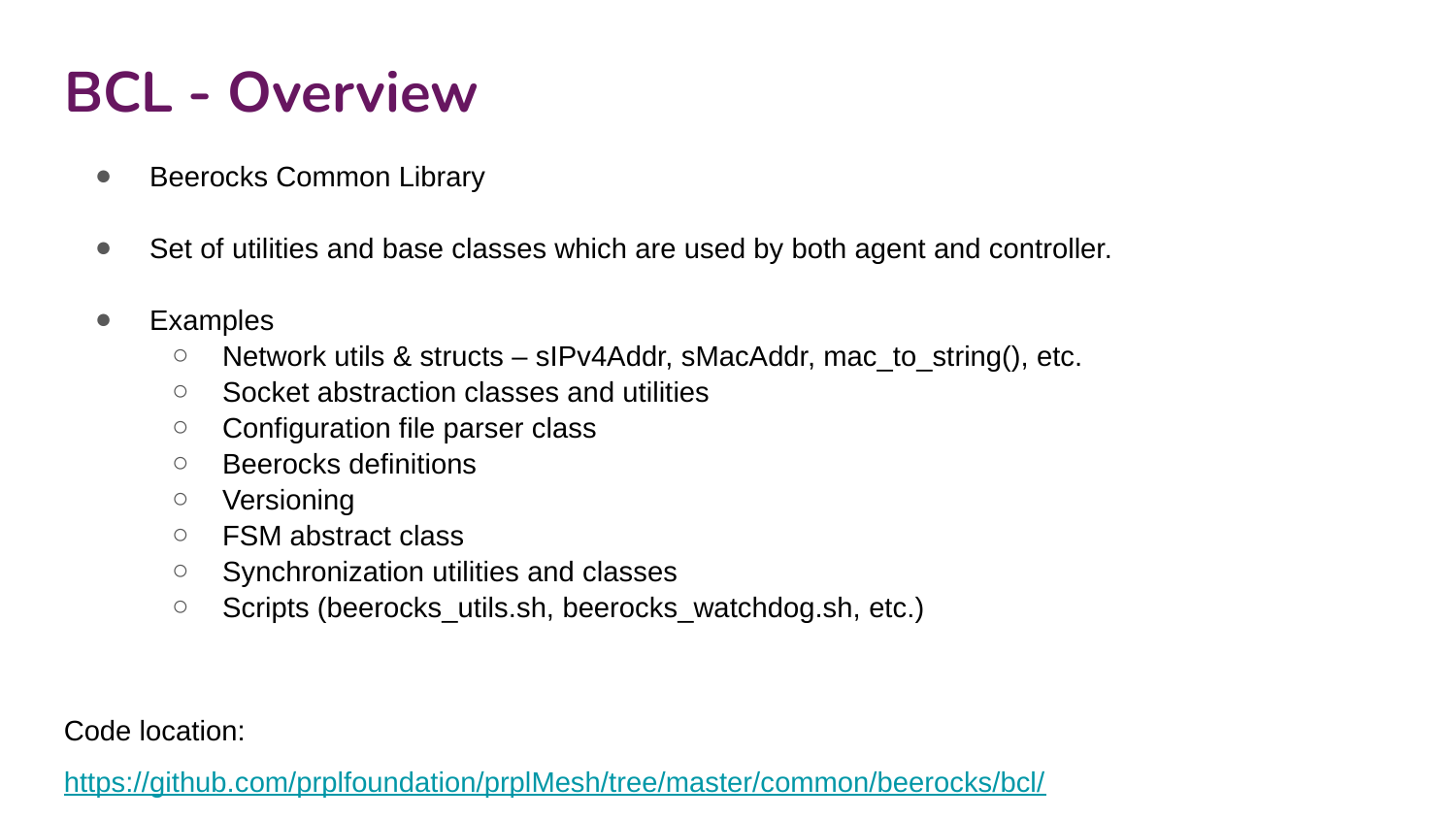

# BCL - Overview
Beerocks Common Library

Set of utilities and base classes which are used by both agent and controller.

Examples
Network utils & structs – sIPv4Addr, sMacAddr, mac_to_string(), etc.
Socket abstraction classes and utilities
Configuration file parser class
Beerocks definitions
Versioning
FSM abstract class
Synchronization utilities and classes
Scripts (beerocks_utils.sh, beerocks_watchdog.sh, etc.)

Code location:
https://github.com/prplfoundation/prplMesh/tree/master/common/beerocks/bcl/